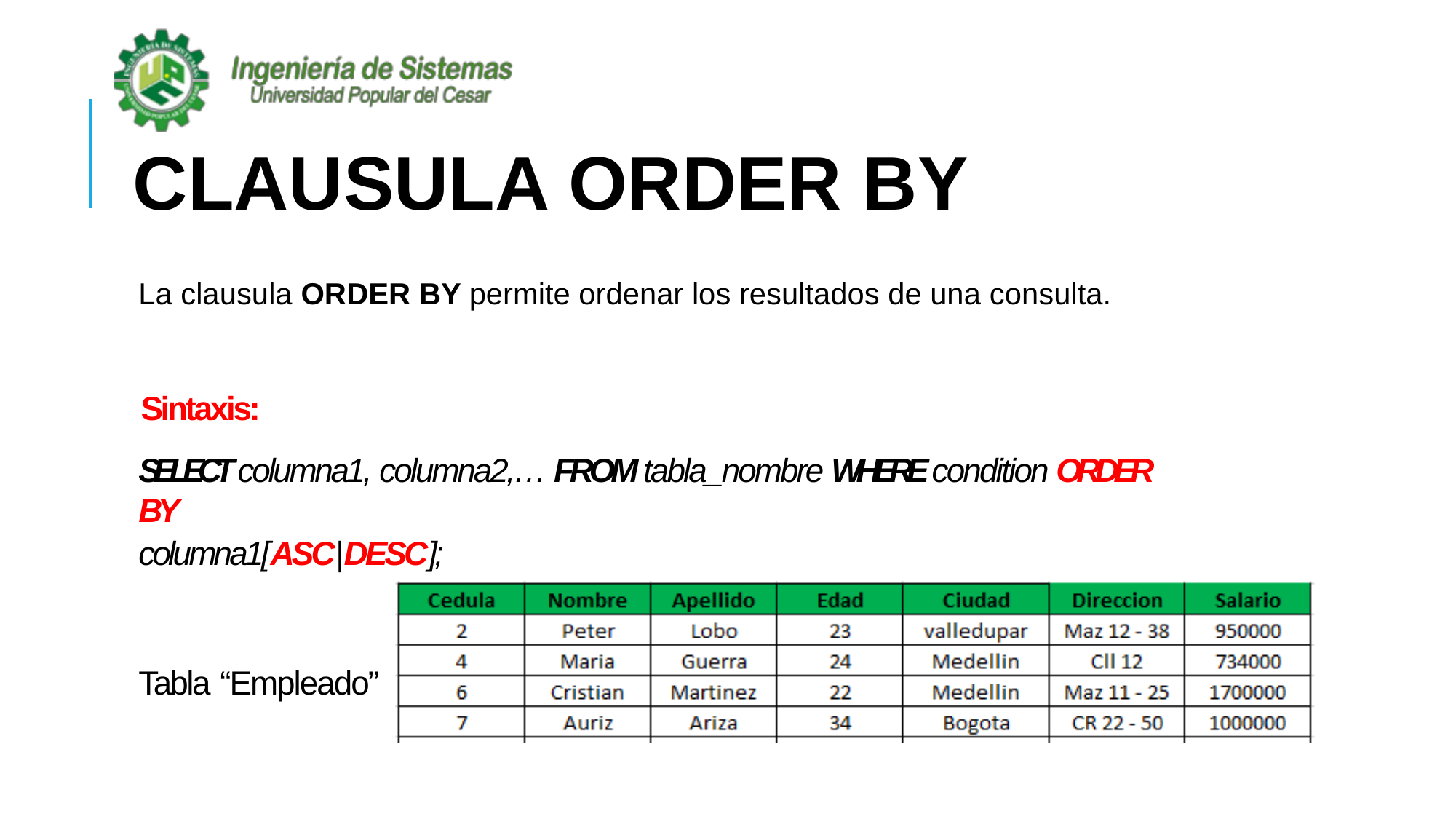

# CLAUSULA ORDER BY
La clausula ORDER BY permite ordenar los resultados de una consulta.

Sintaxis:
SELECT columna1, columna2,… FROM tabla_nombre WHERE condition ORDER BY
columna1[ASC|DESC];

Tabla “Empleado”